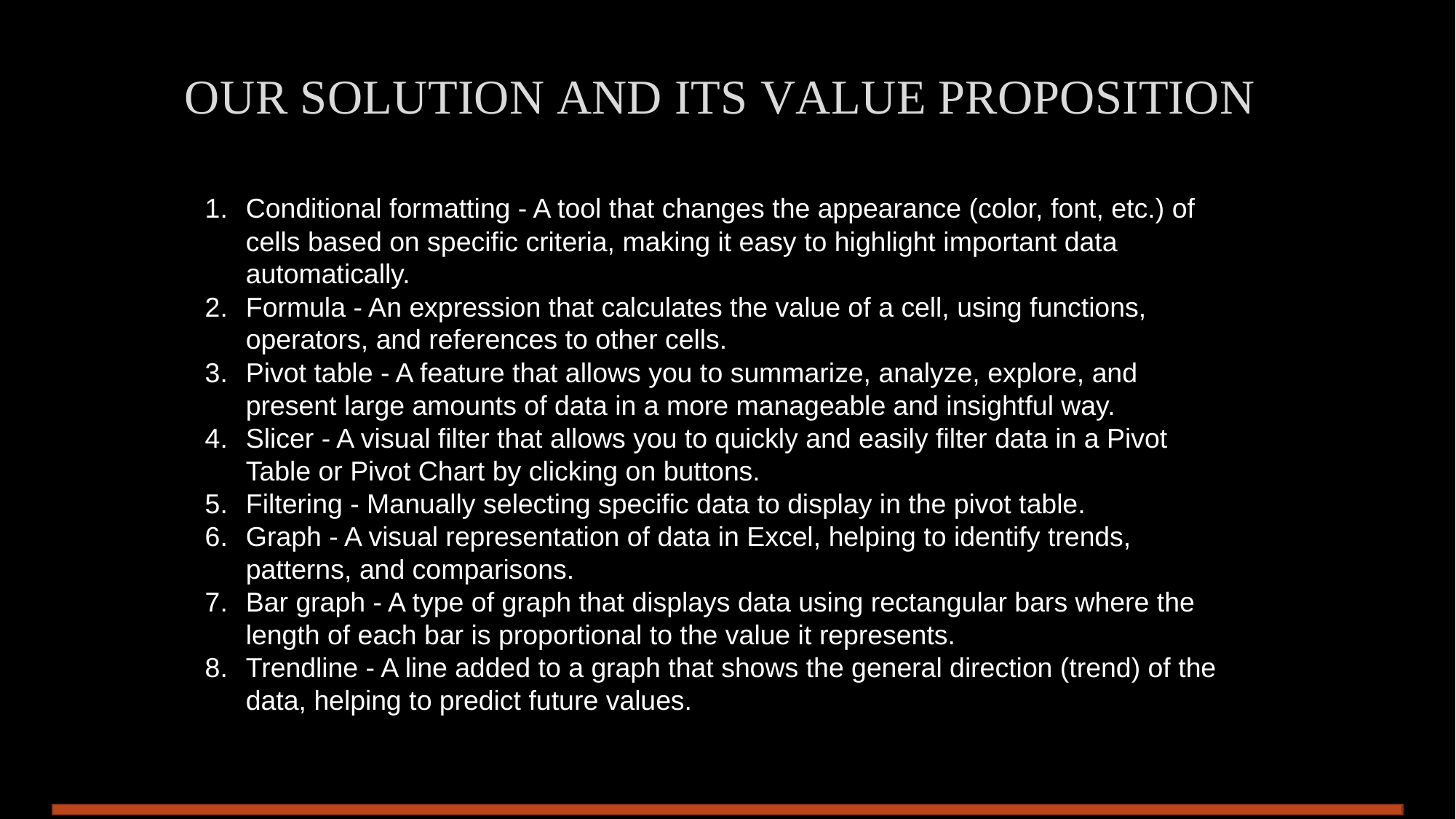

# OUR SOLUTION AND ITS VALUE PROPOSITION
Conditional formatting - A tool that changes the appearance (color, font, etc.) of cells based on specific criteria, making it easy to highlight important data automatically.
Formula - An expression that calculates the value of a cell, using functions, operators, and references to other cells.
Pivot table - A feature that allows you to summarize, analyze, explore, and present large amounts of data in a more manageable and insightful way.
Slicer - A visual filter that allows you to quickly and easily filter data in a Pivot Table or Pivot Chart by clicking on buttons.
Filtering - Manually selecting specific data to display in the pivot table.
Graph - A visual representation of data in Excel, helping to identify trends, patterns, and comparisons.
Bar graph - A type of graph that displays data using rectangular bars where the length of each bar is proportional to the value it represents.
Trendline - A line added to a graph that shows the general direction (trend) of the data, helping to predict future values.